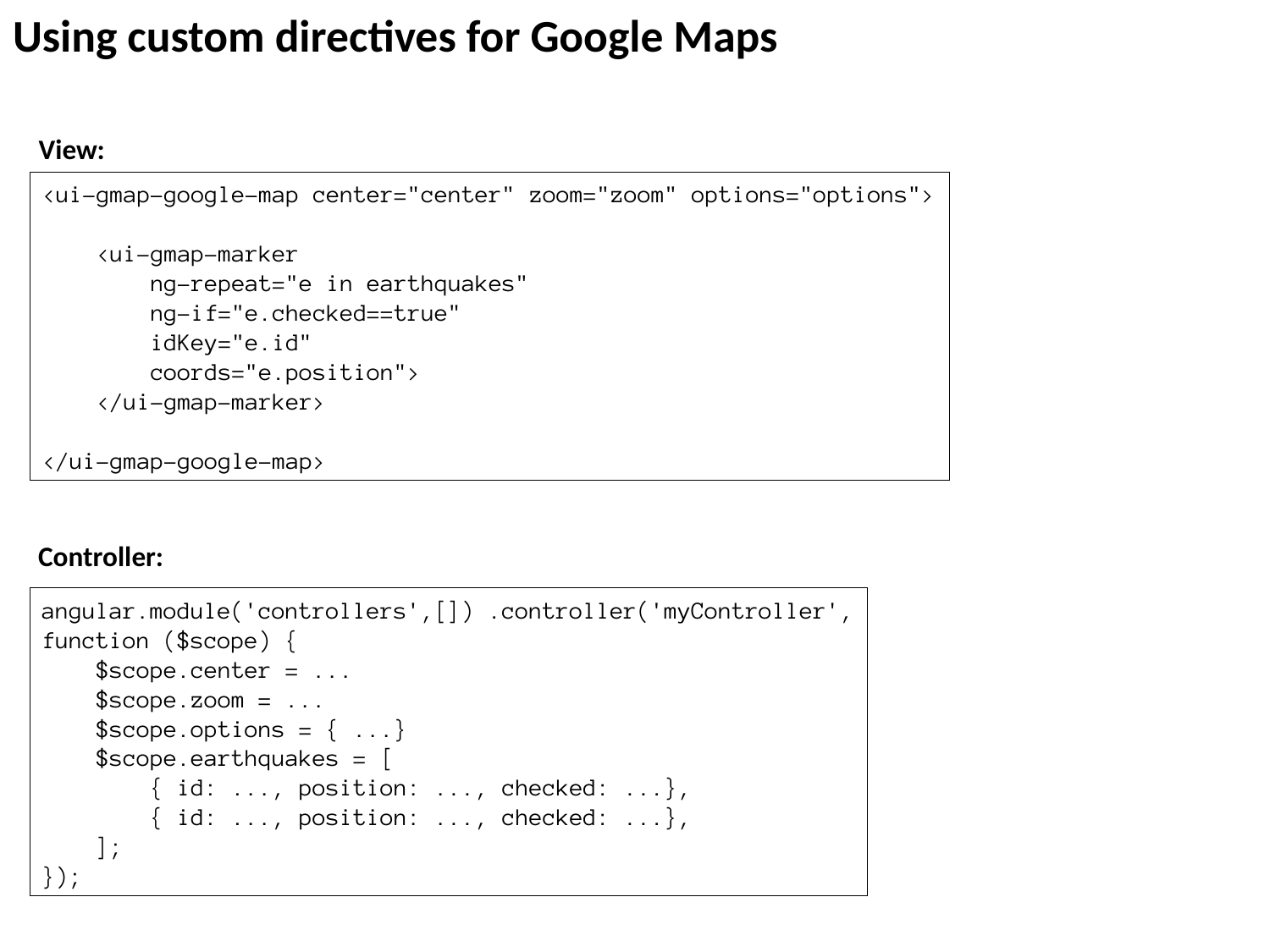

# Using custom directives for Google Maps
View:
<ui-gmap-google-map center="center" zoom="zoom" options="options">

    <ui-gmap-marker
        ng-repeat="e in earthquakes"
        ng-if="e.checked==true"
        idKey="e.id"
        coords="e.position">
    </ui-gmap-marker>

</ui-gmap-google-map>
Controller:
angular.module('controllers',[]) .controller('myController',
function ($scope) {
    $scope.center = ...
    $scope.zoom = ...
    $scope.options = { ...}
    $scope.earthquakes = [
        { id: ..., position: ..., checked: ...},
        { id: ..., position: ..., checked: ...},
    ];
});